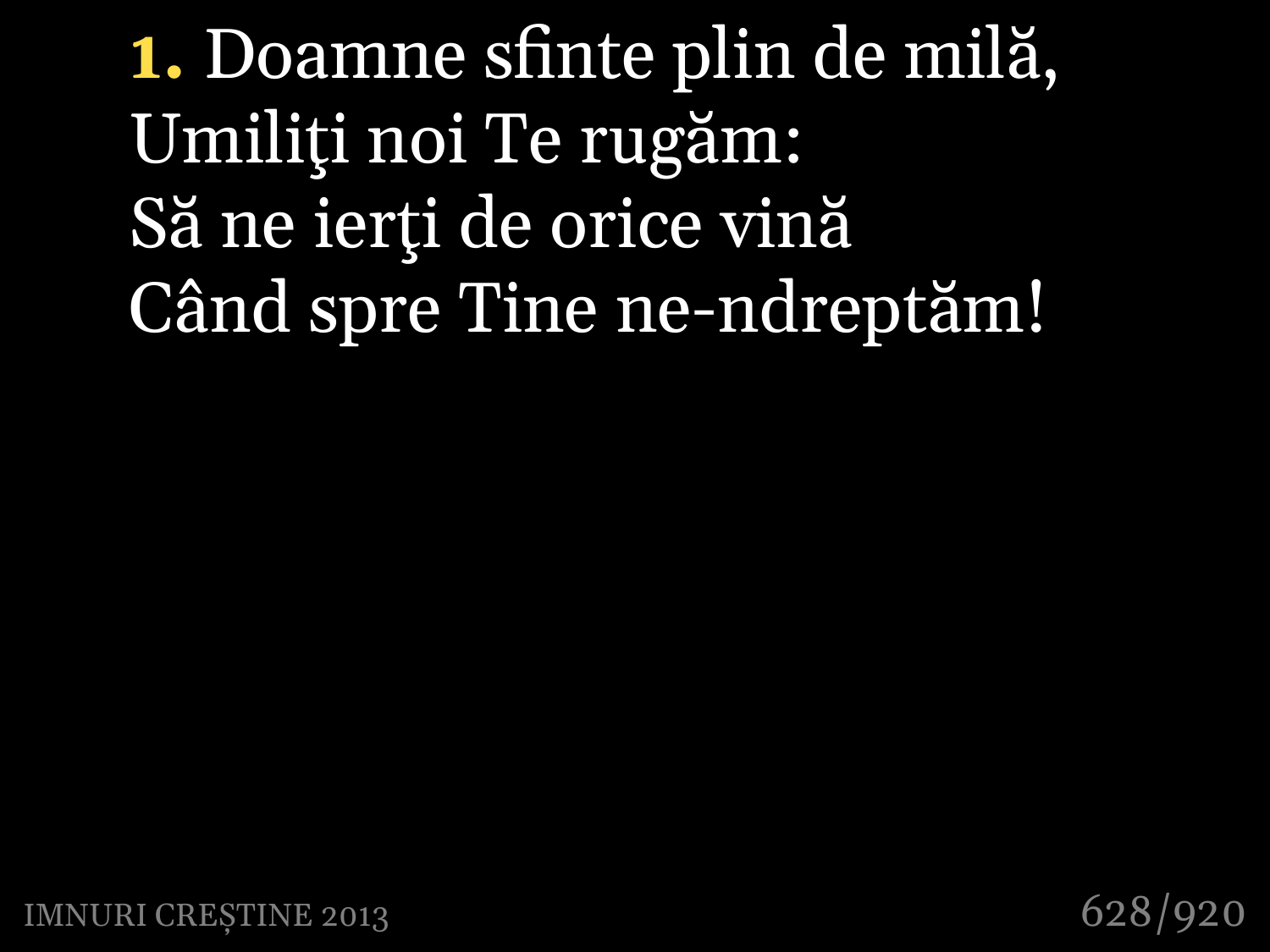

1. Doamne sfinte plin de milă,
Umiliţi noi Te rugăm:
Să ne ierţi de orice vină
Când spre Tine ne-ndreptăm!
628/920
IMNURI CREȘTINE 2013